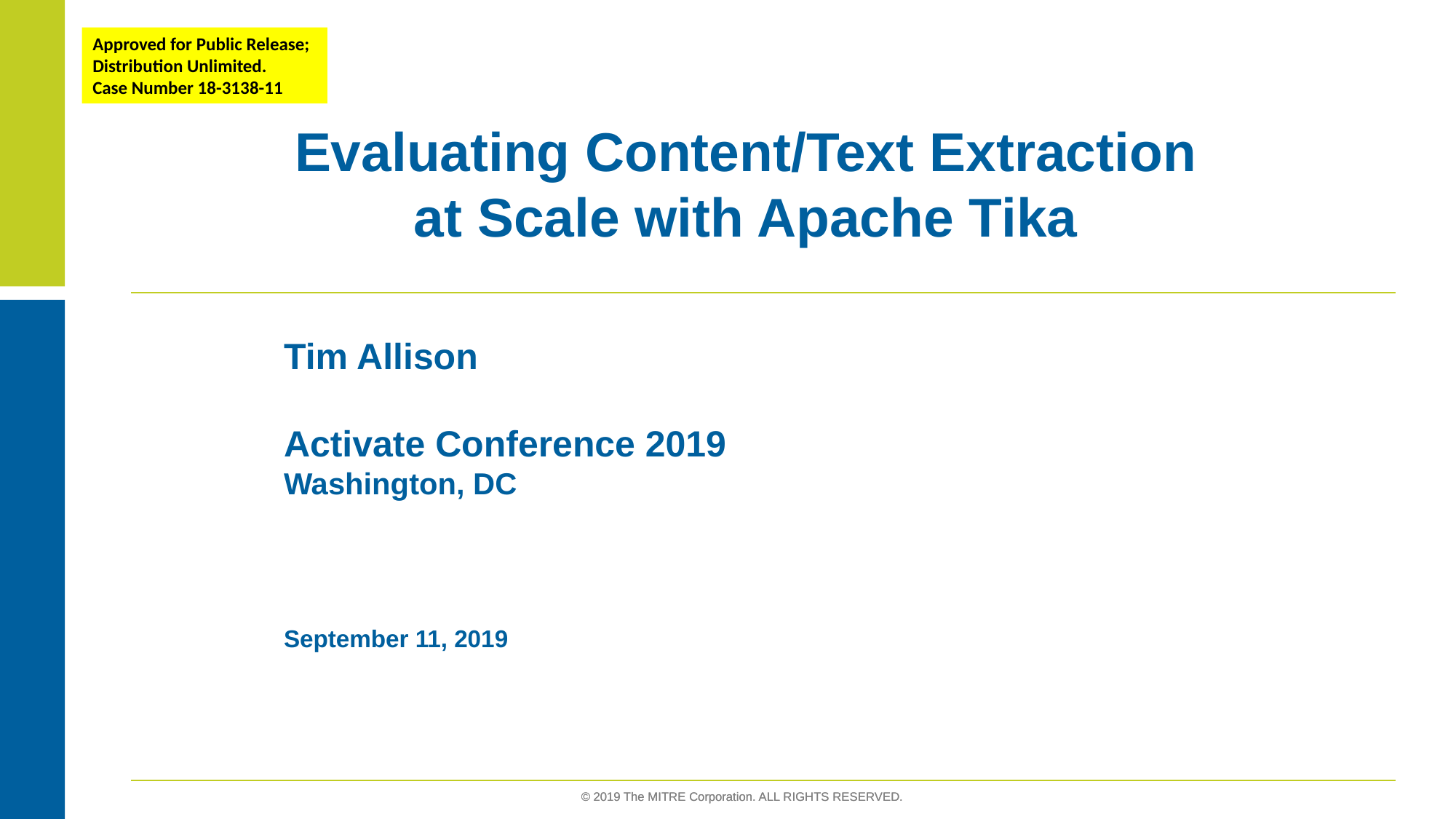

Approved for Public Release;
Distribution Unlimited.
Case Number 18-3138-11
# Evaluating Content/Text Extraction at Scale with Apache Tika
Tim Allison

Activate Conference 2019
Washington, DC

September 11, 2019
© 2019 The MITRE Corporation. ALL RIGHTS RESERVED.